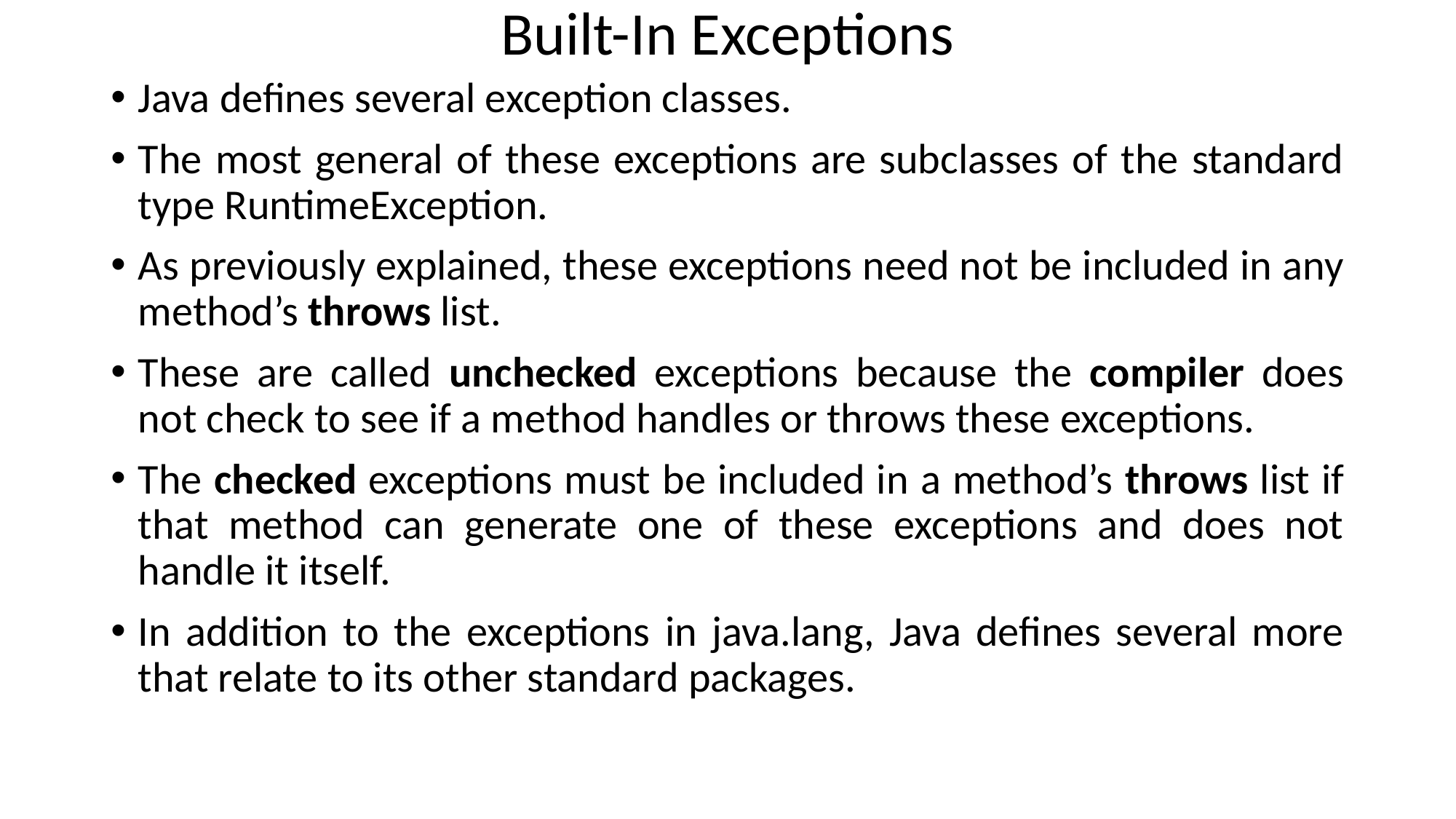

# Built-In Exceptions
Java defines several exception classes.
The most general of these exceptions are subclasses of the standard type RuntimeException.
As previously explained, these exceptions need not be included in any method’s throws list.
These are called unchecked exceptions because the compiler does not check to see if a method handles or throws these exceptions.
The checked exceptions must be included in a method’s throws list if that method can generate one of these exceptions and does not handle it itself.
In addition to the exceptions in java.lang, Java defines several more that relate to its other standard packages.